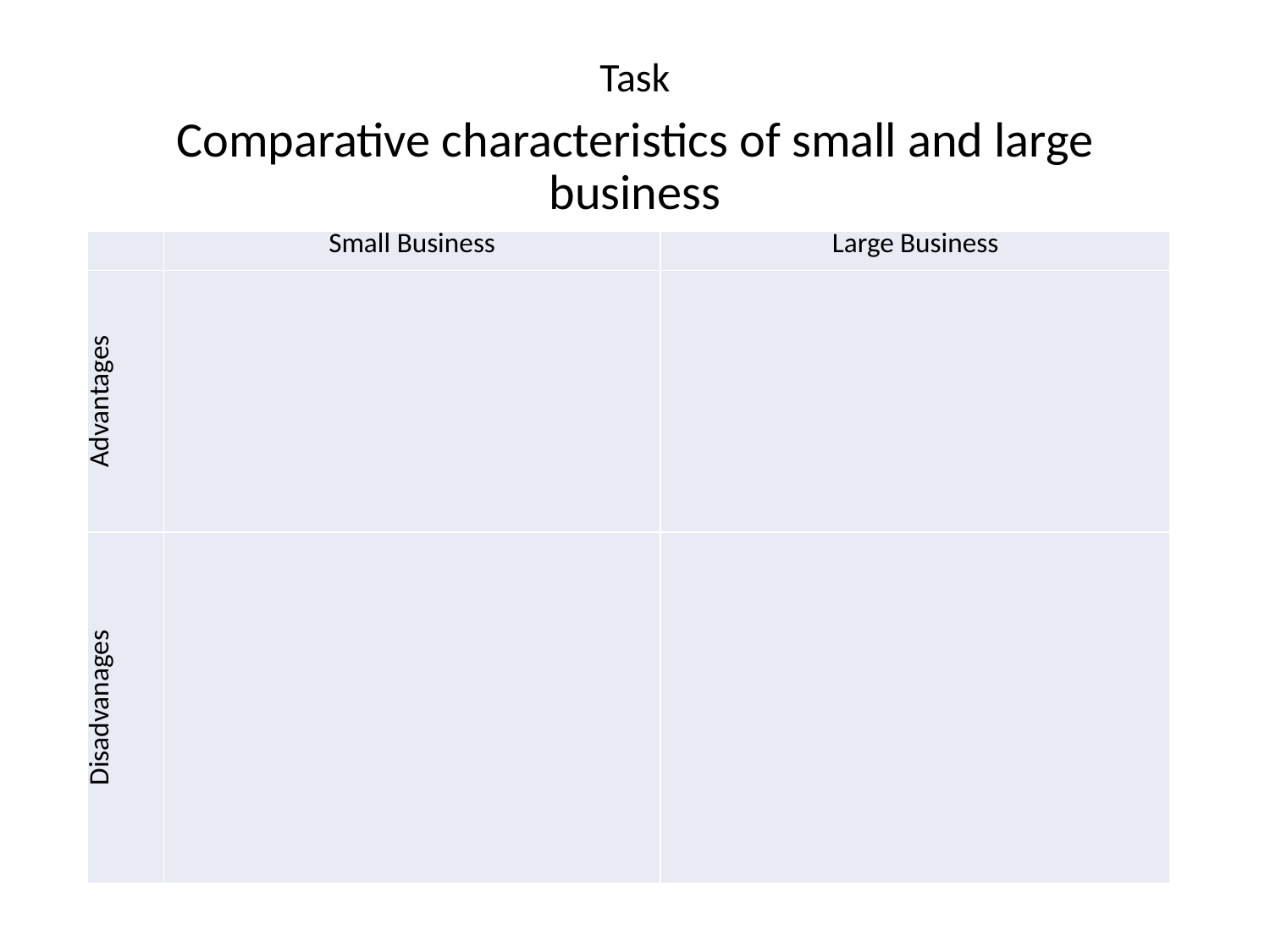

# Task
Comparative characteristics of small and large business

|  | Small Business | Large Business |
| --- | --- | --- |
| Advantages |  |  |
| Disadvanages |  |  |